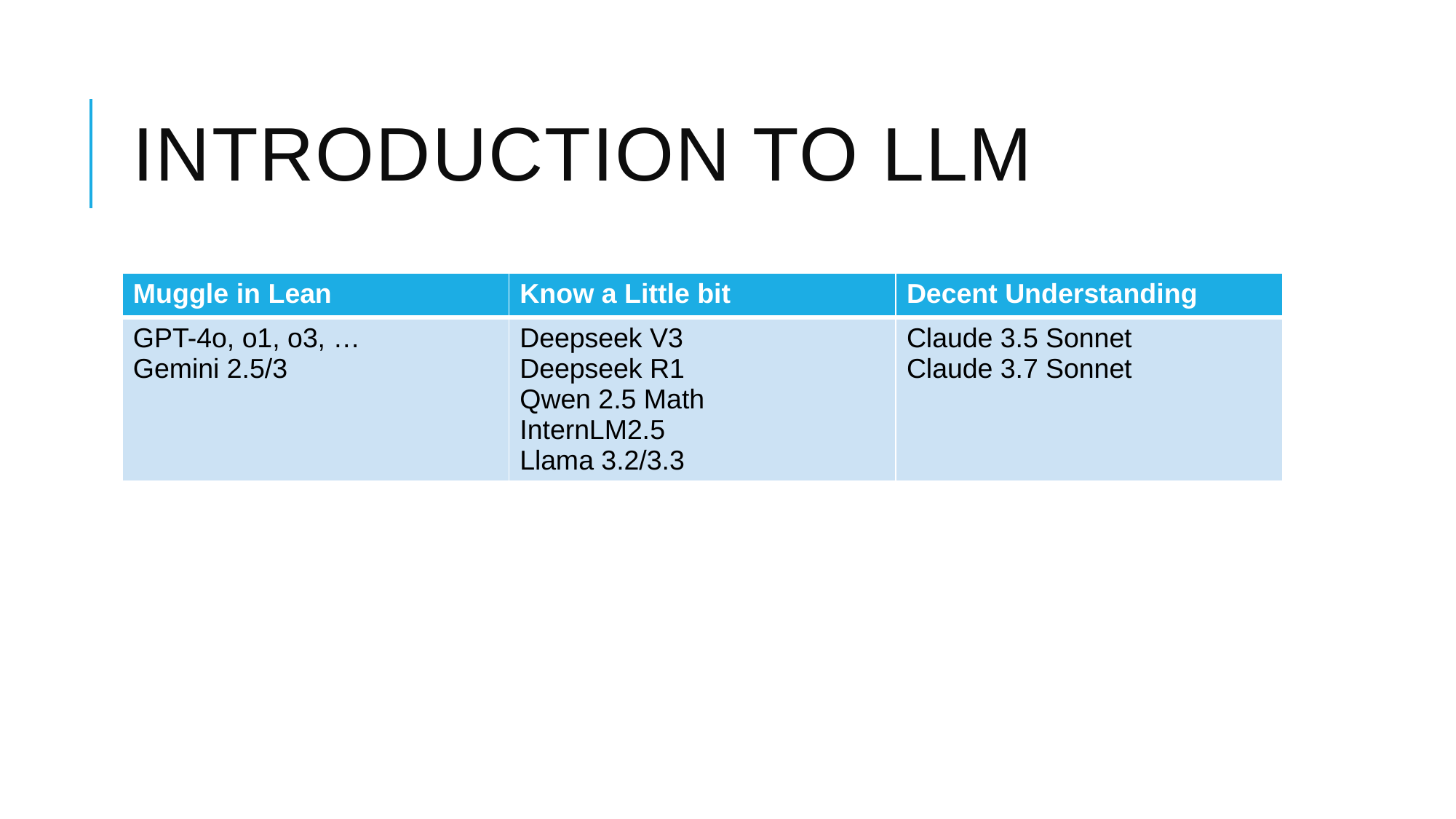

# Introduction to llm
| Muggle in Lean | Know a Little bit | Decent Understanding |
| --- | --- | --- |
| GPT-4o, o1, o3, … Gemini 2.5/3 | Deepseek V3 Deepseek R1 Qwen 2.5 Math InternLM2.5 Llama 3.2/3.3 | Claude 3.5 Sonnet Claude 3.7 Sonnet |